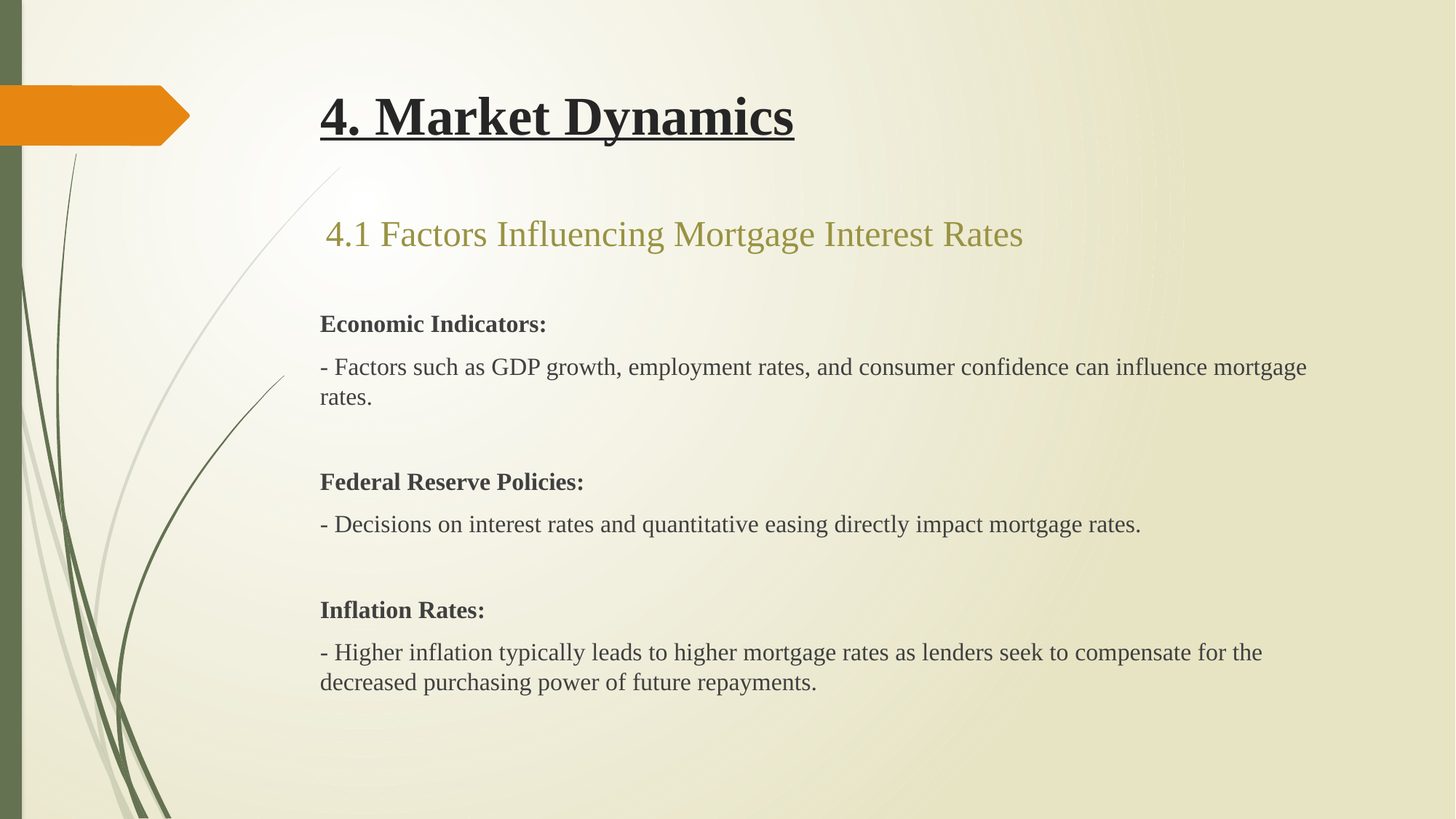

# 4. Market Dynamics
 4.1 Factors Influencing Mortgage Interest Rates

Economic Indicators:
- Factors such as GDP growth, employment rates, and consumer confidence can influence mortgage rates.

Federal Reserve Policies:
- Decisions on interest rates and quantitative easing directly impact mortgage rates.

Inflation Rates:
- Higher inflation typically leads to higher mortgage rates as lenders seek to compensate for the decreased purchasing power of future repayments.